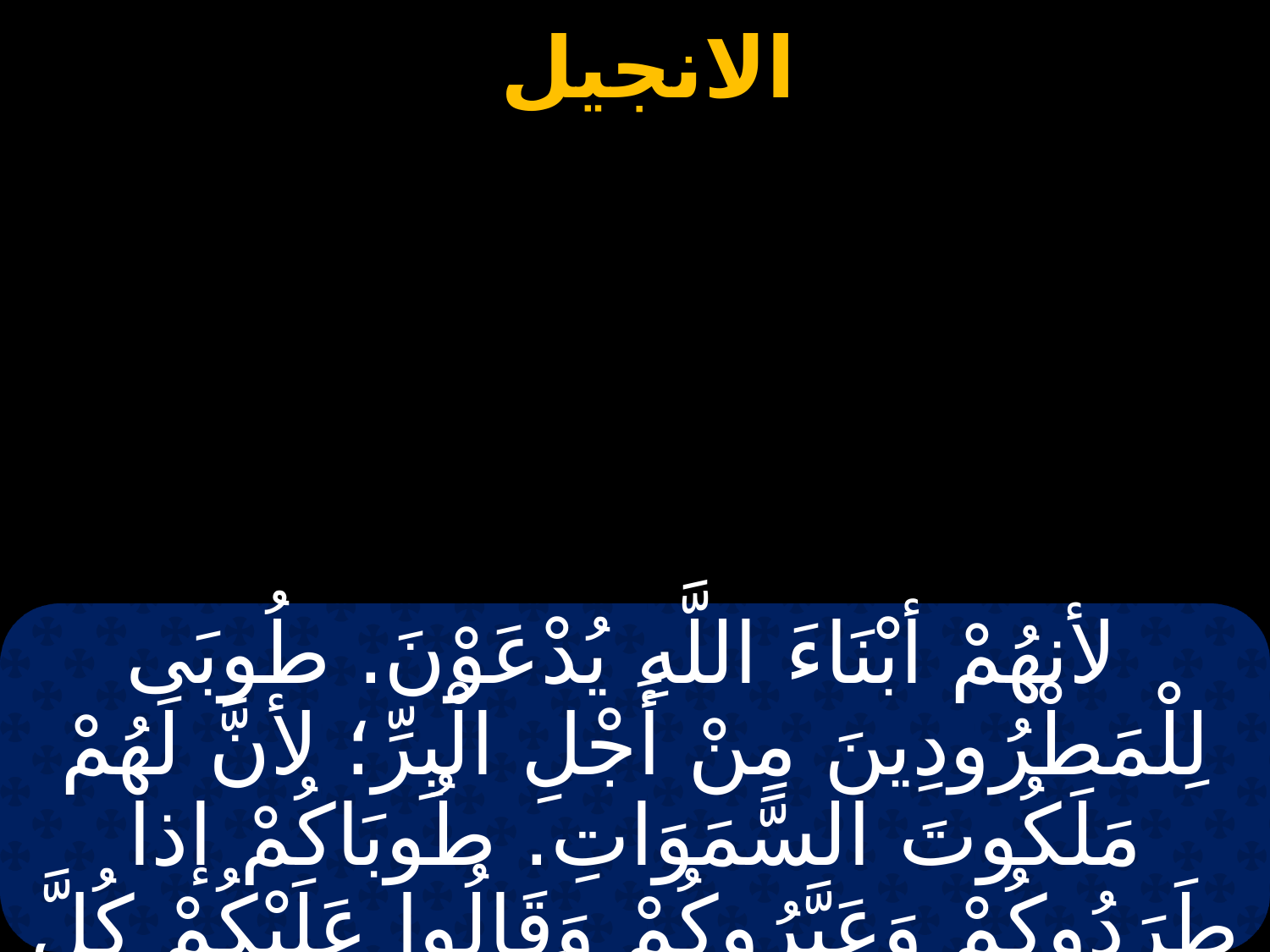

لأنهُمْ أبْنَاءَ اللَّهِ يُدْعَوْنَ. طُوبَى لِلْمَطْرُودِينَ مِنْ أَجْلِ الْبِرِّ؛ لأنَّ لَهُمْ مَلَكُوتَ السَّمَوَاتِ. طُوبَاكُمْ إذا طَرَدُوكُمْ وَعَيَّرُوكُمْ وَقَالُوا عَلَيْكُمْ كُلَّ كَلِمَةٍ شِرِّيرَةٍ، مِنْ أَجْلِي، كَاذِبِينَ. اِفْرَحُوا وَتَهَلَّلُوا؛